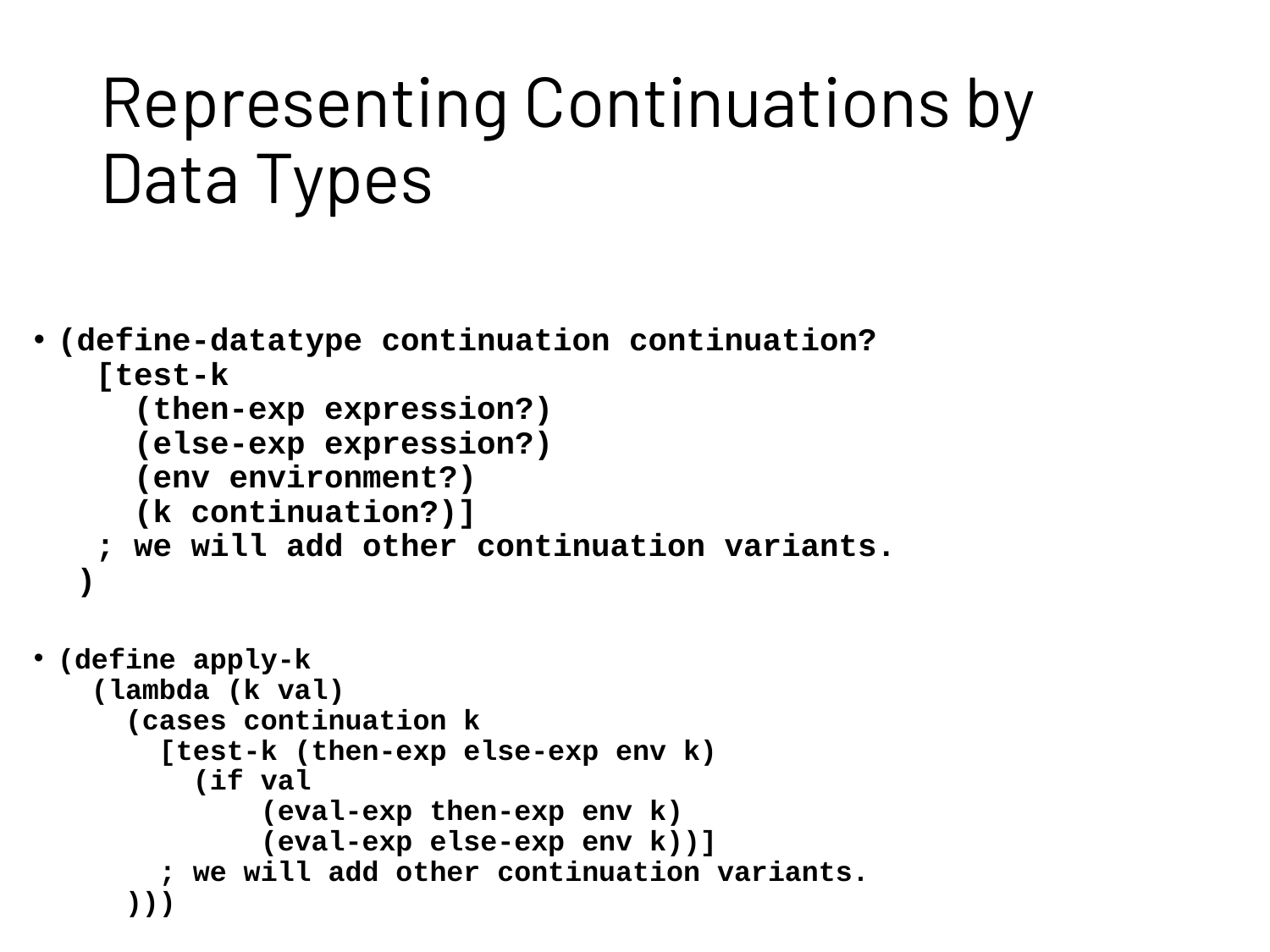

# Representing Continuations by Data Types
(define-datatype continuation continuation?
  [test-k
    (then-exp expression?)
    (else-exp expression?)
    (env environment?)
    (k continuation?)]
  ; we will add other continuation variants.
 )
(define apply-k
  (lambda (k val)
    (cases continuation k
      [test-k (then-exp else-exp env k)
        (if val
            (eval-exp then-exp env k)
            (eval-exp else-exp env k))]
      ; we will add other continuation variants.
    )))